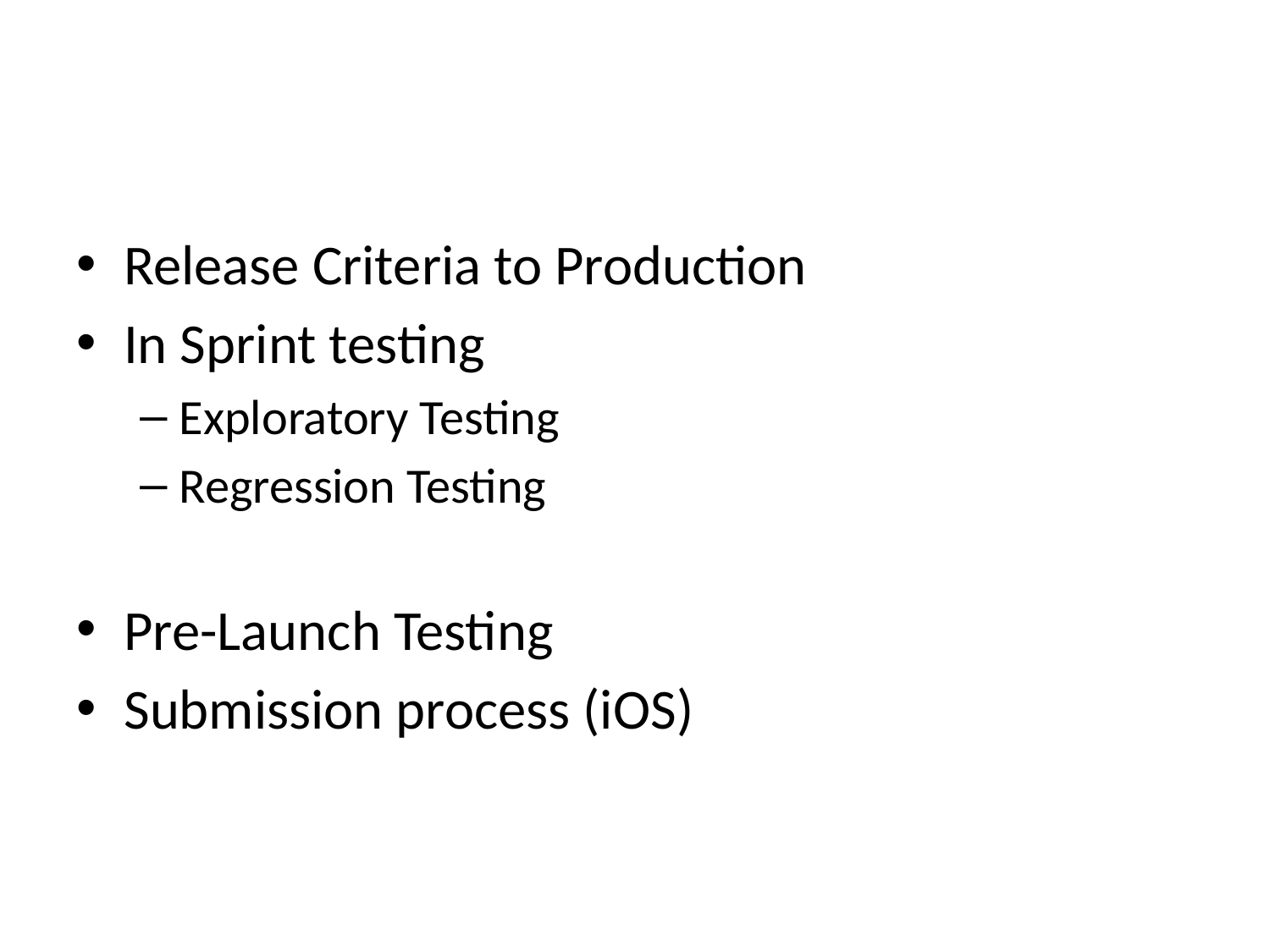

#
Release Criteria to Production
In Sprint testing
Exploratory Testing
Regression Testing

Pre-Launch Testing
Submission process (iOS)